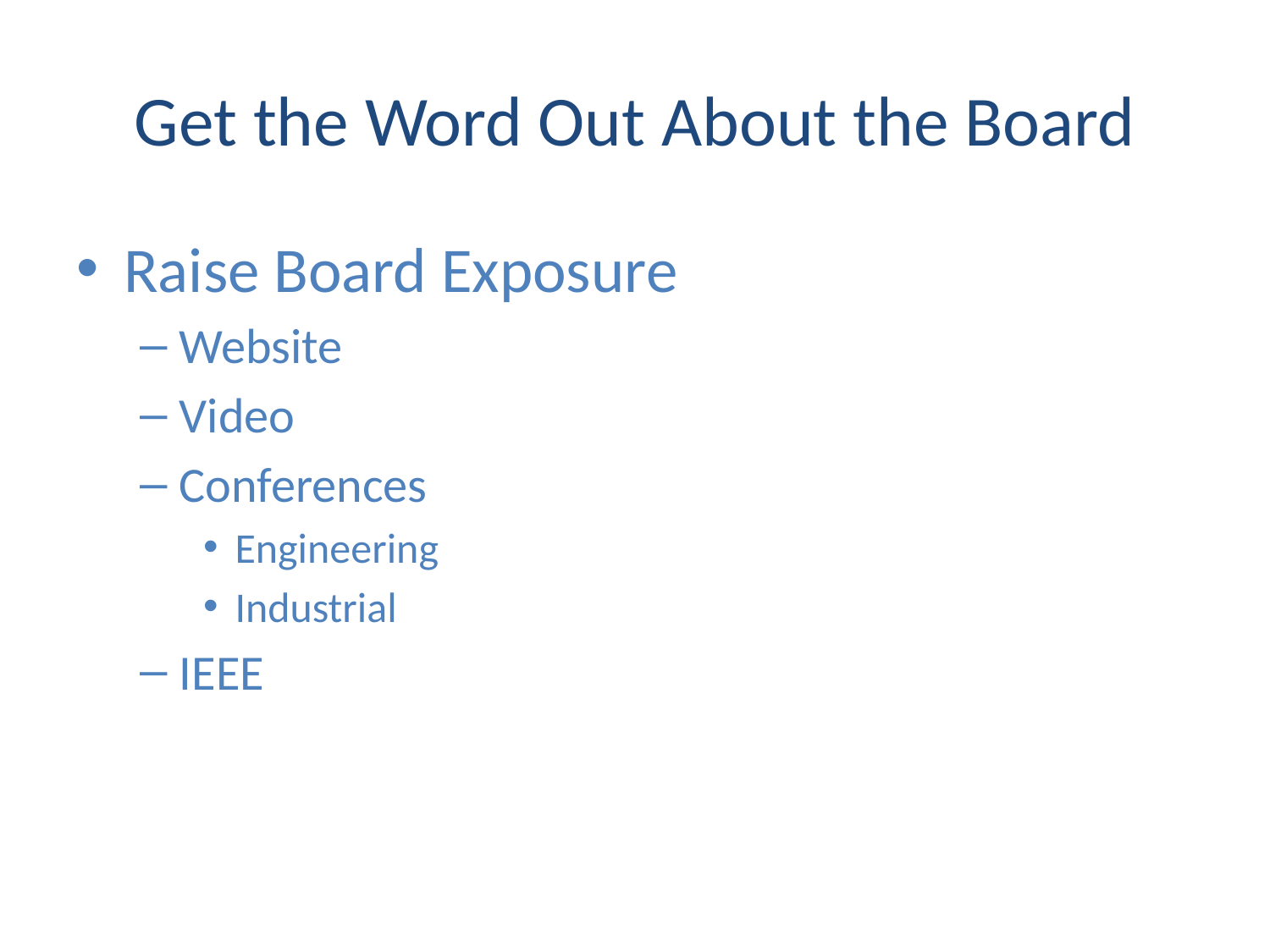

# Get the Word Out About the Board
Raise Board Exposure
Website
Video
Conferences
Engineering
Industrial
IEEE